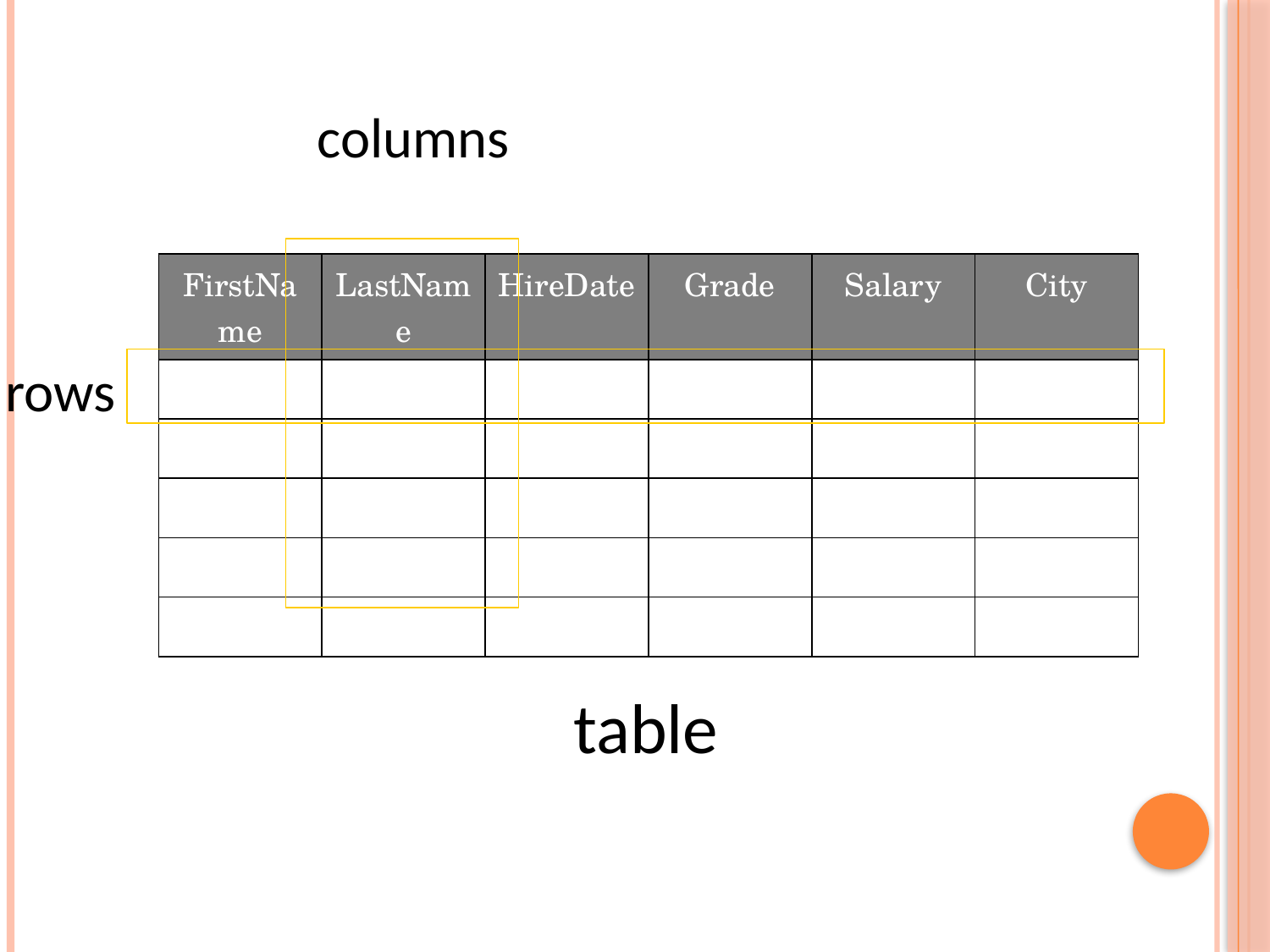

columns
| FirstName | LastName | HireDate | Grade | Salary | City |
| --- | --- | --- | --- | --- | --- |
|  |  |  |  |  |  |
|  |  |  |  |  |  |
|  |  |  |  |  |  |
|  |  |  |  |  |  |
|  |  |  |  |  |  |

rows

table